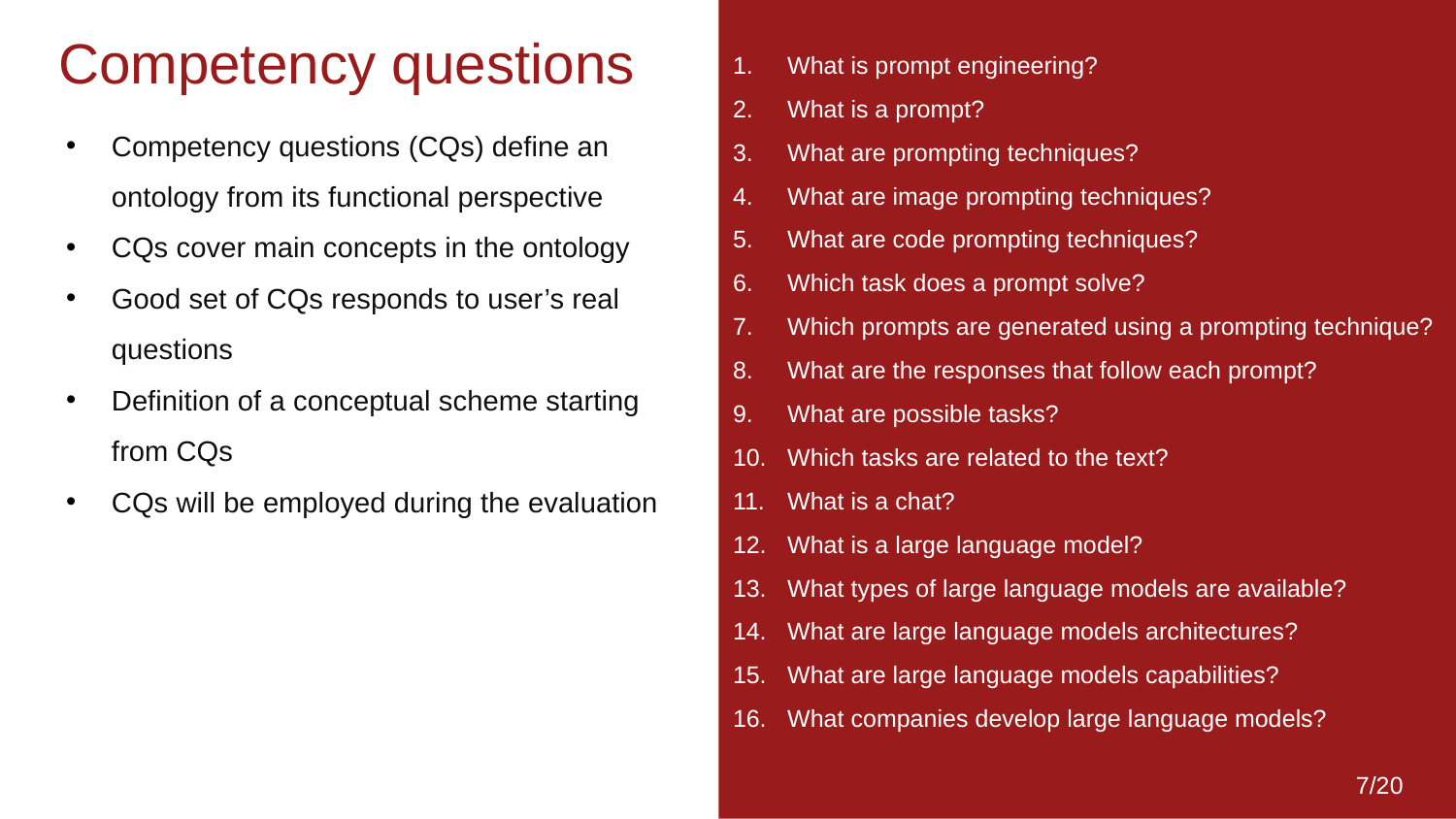

Competency questions
What is prompt engineering?
What is a prompt?
What are prompting techniques?
What are image prompting techniques?
What are code prompting techniques?
Which task does a prompt solve?
Which prompts are generated using a prompting technique?
What are the responses that follow each prompt?
What are possible tasks?
Which tasks are related to the text?
What is a chat?
What is a large language model?
What types of large language models are available?
What are large language models architectures?
What are large language models capabilities?
What companies develop large language models?
Competency questions (CQs) define an ontology from its functional perspective
CQs cover main concepts in the ontology
Good set of CQs responds to user’s real questions
Definition of a conceptual scheme starting from CQs
CQs will be employed during the evaluation

7/20